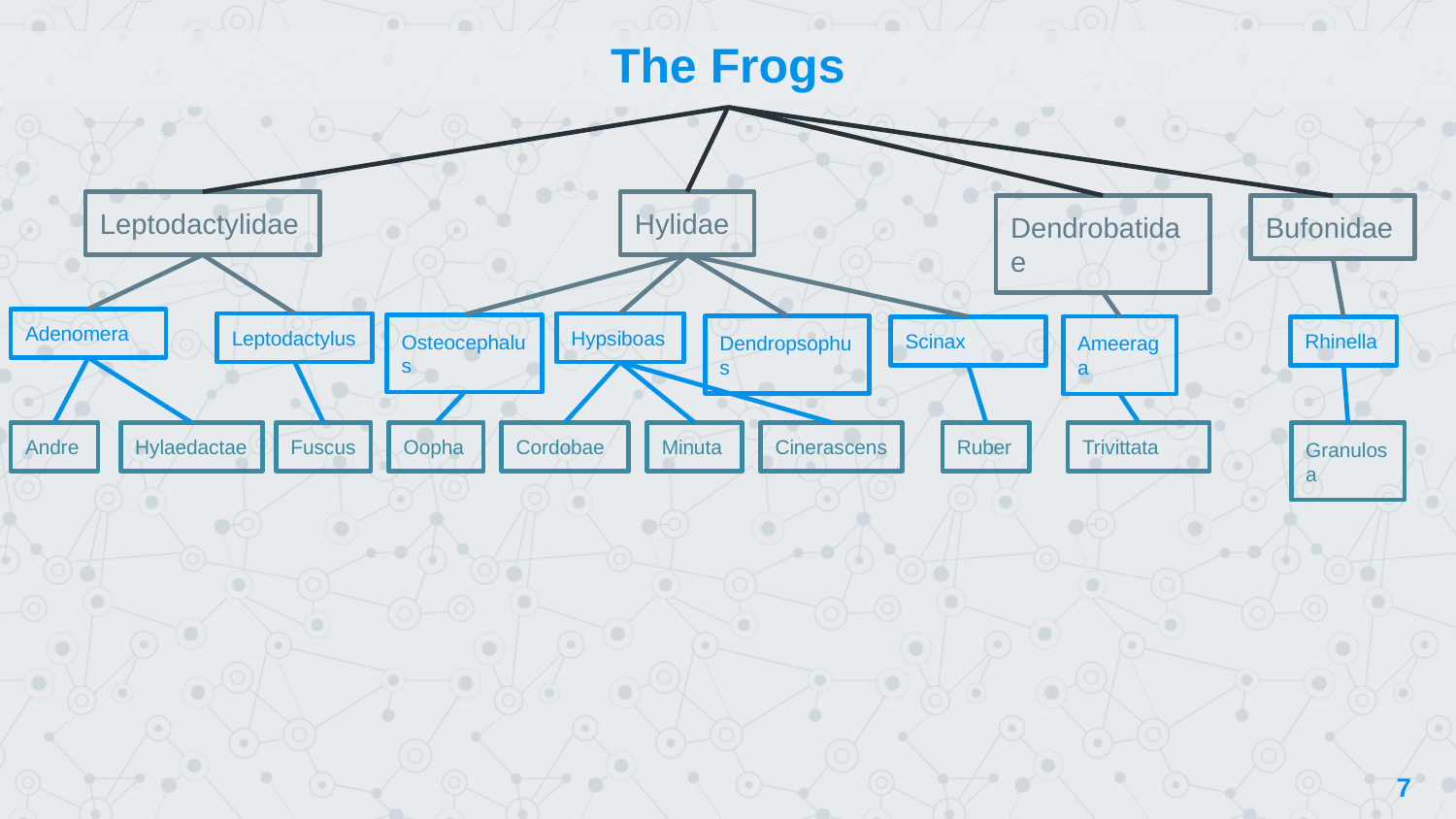

The Frogs
Hylidae
Leptodactylidae
Dendrobatidae
Bufonidae
Adenomera
Leptodactylus
Hypsiboas
Osteocephalus
Dendropsophus
Ameeraga
Scinax
Rhinella
Andre
Hylaedactae
Fuscus
Oopha
Cordobae
Minuta
Cinerascens
Ruber
Trivittata
Granulosa
7